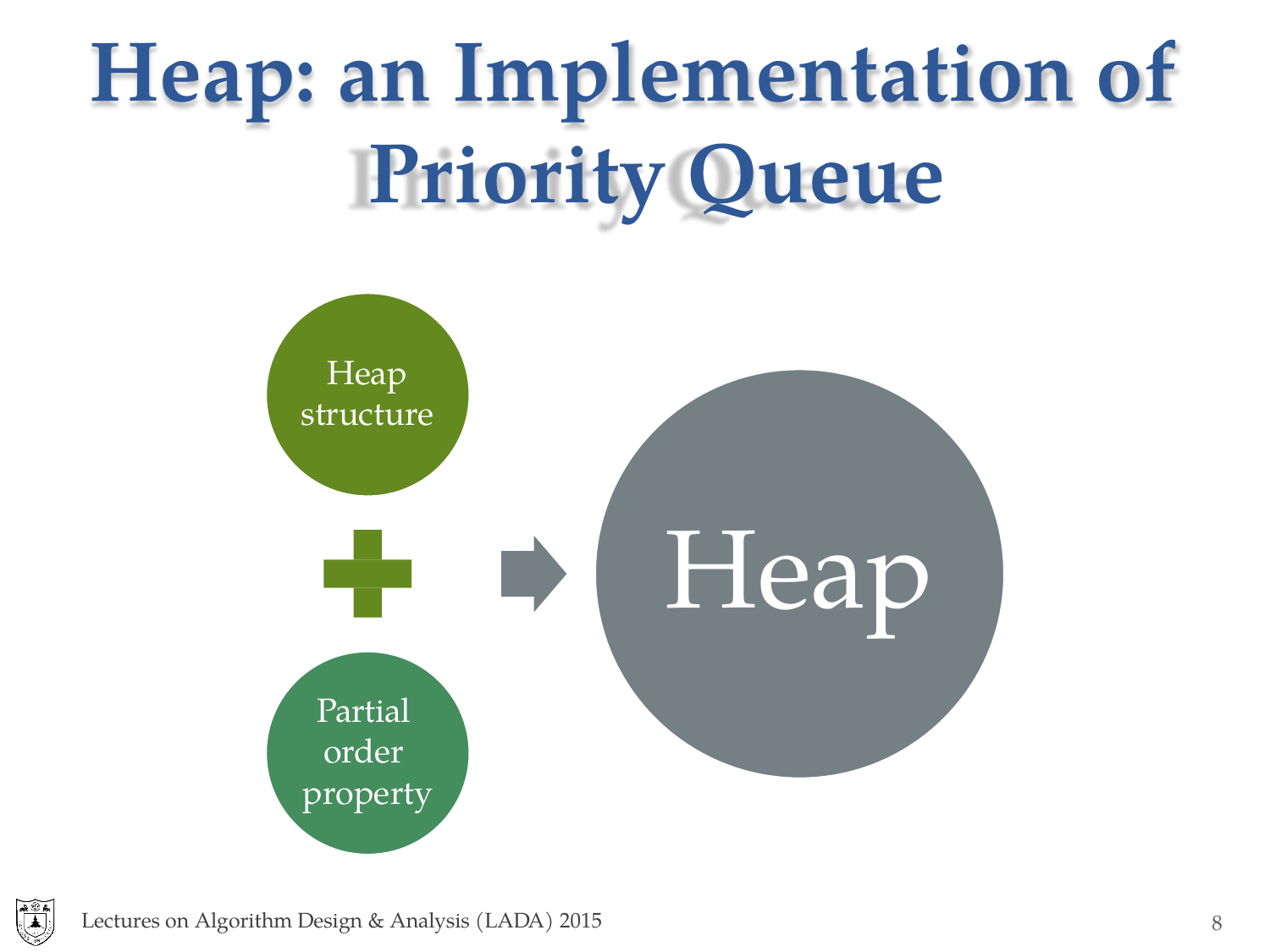

# Heap: an Implementation of  Priority Queue

Heap  structure

Heap

Partial  order  property
Lectures on Algorithm Design & Analysis (LADA) 2015
8